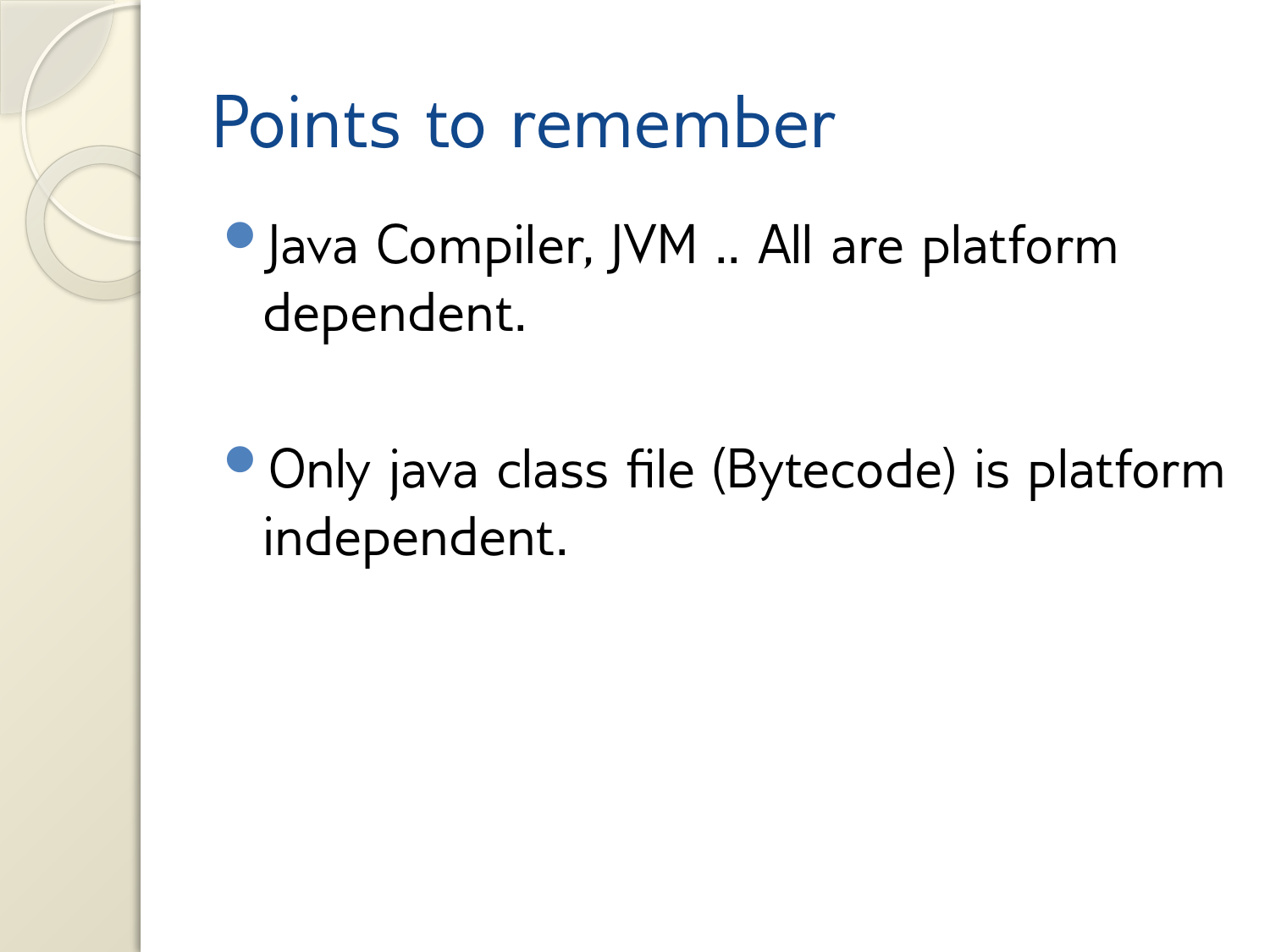

# Points to remember
Java Compiler, JVM .. All are platform dependent.

Only java class file (Bytecode) is platform independent.